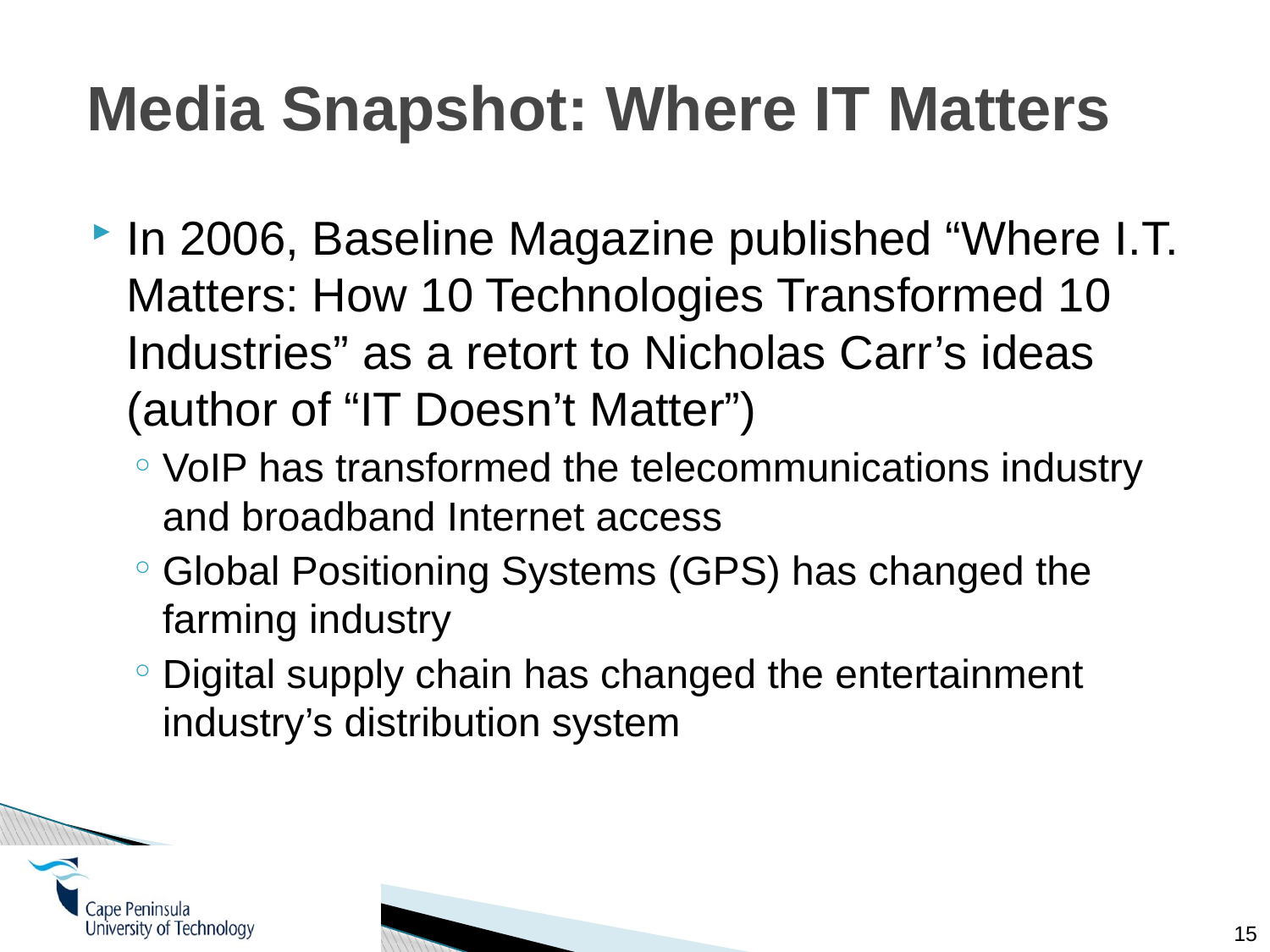

# Media Snapshot: Where IT Matters
In 2006, Baseline Magazine published “Where I.T. Matters: How 10 Technologies Transformed 10 Industries” as a retort to Nicholas Carr’s ideas (author of “IT Doesn’t Matter”)
VoIP has transformed the telecommunications industry and broadband Internet access
Global Positioning Systems (GPS) has changed the farming industry
Digital supply chain has changed the entertainment industry’s distribution system
15